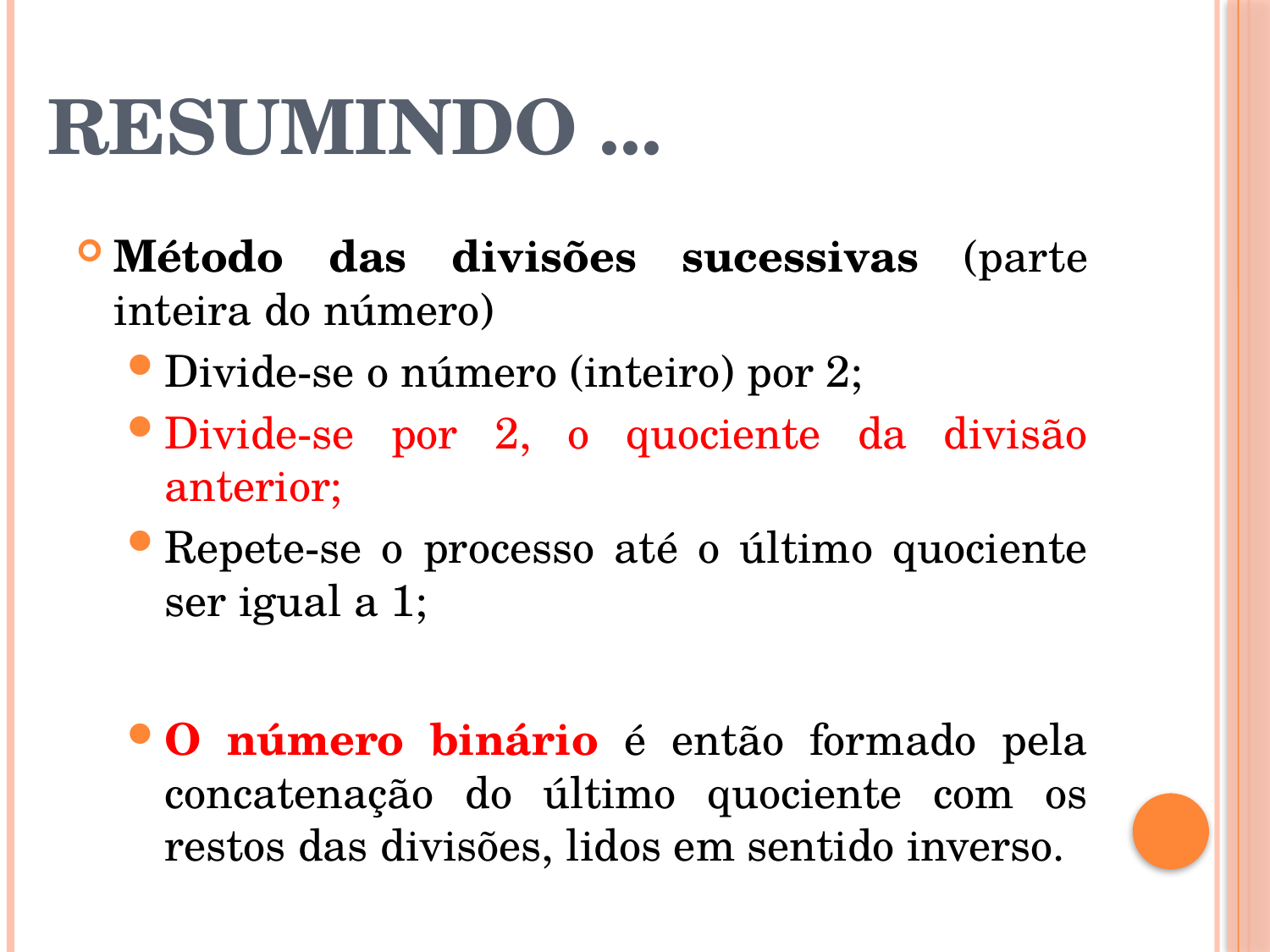

# Resumindo ...
Método das divisões sucessivas (parte inteira do número)
Divide-se o número (inteiro) por 2;
Divide-se por 2, o quociente da divisão anterior;
Repete-se o processo até o último quociente ser igual a 1;

O número binário é então formado pela concatenação do último quociente com os restos das divisões, lidos em sentido inverso.